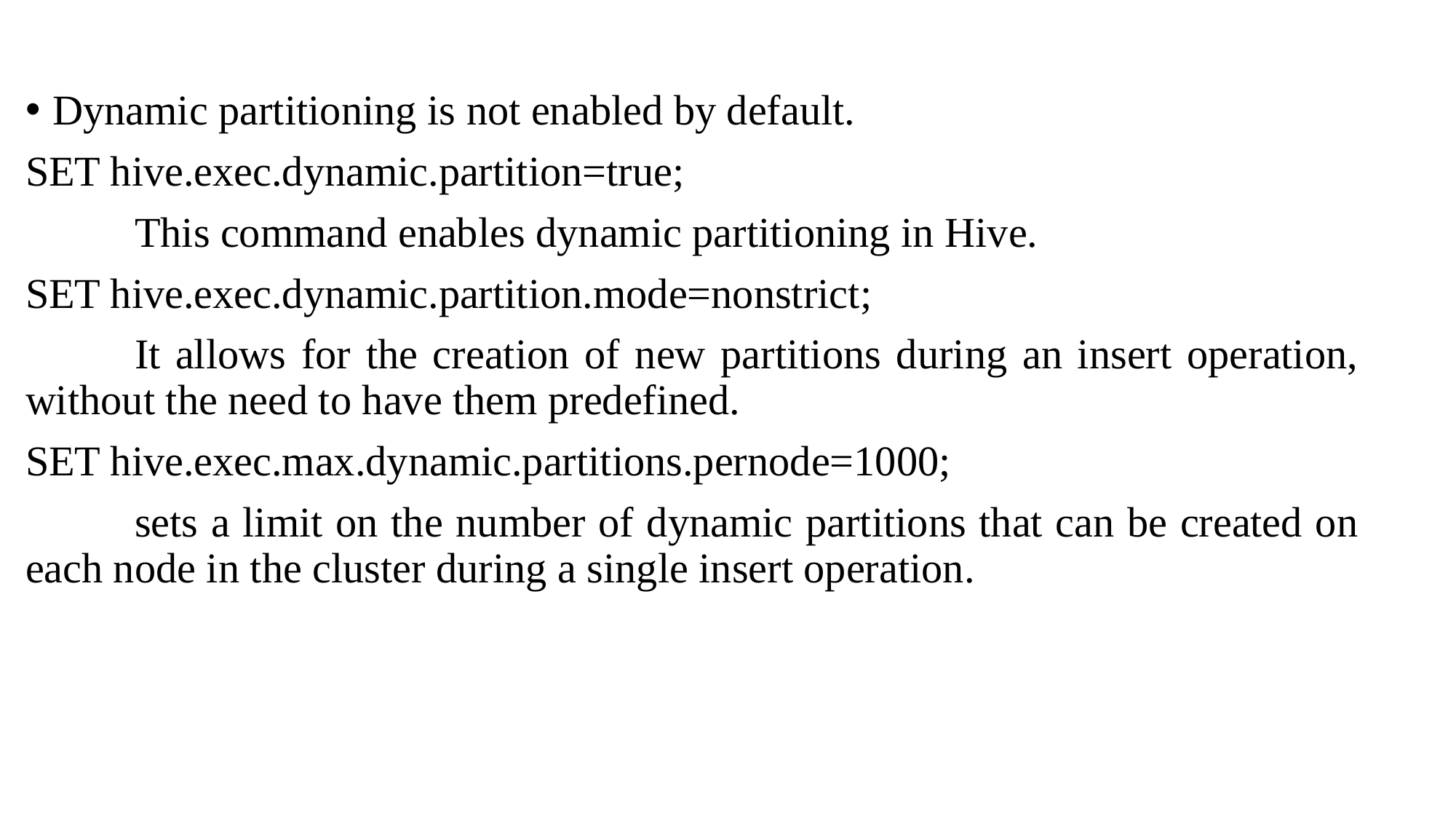

Dynamic partitioning is not enabled by default.
SET hive.exec.dynamic.partition=true;
	This command enables dynamic partitioning in Hive.
SET hive.exec.dynamic.partition.mode=nonstrict;
	It allows for the creation of new partitions during an insert operation, without the need to have them predefined.
SET hive.exec.max.dynamic.partitions.pernode=1000;
	sets a limit on the number of dynamic partitions that can be created on each node in the cluster during a single insert operation.